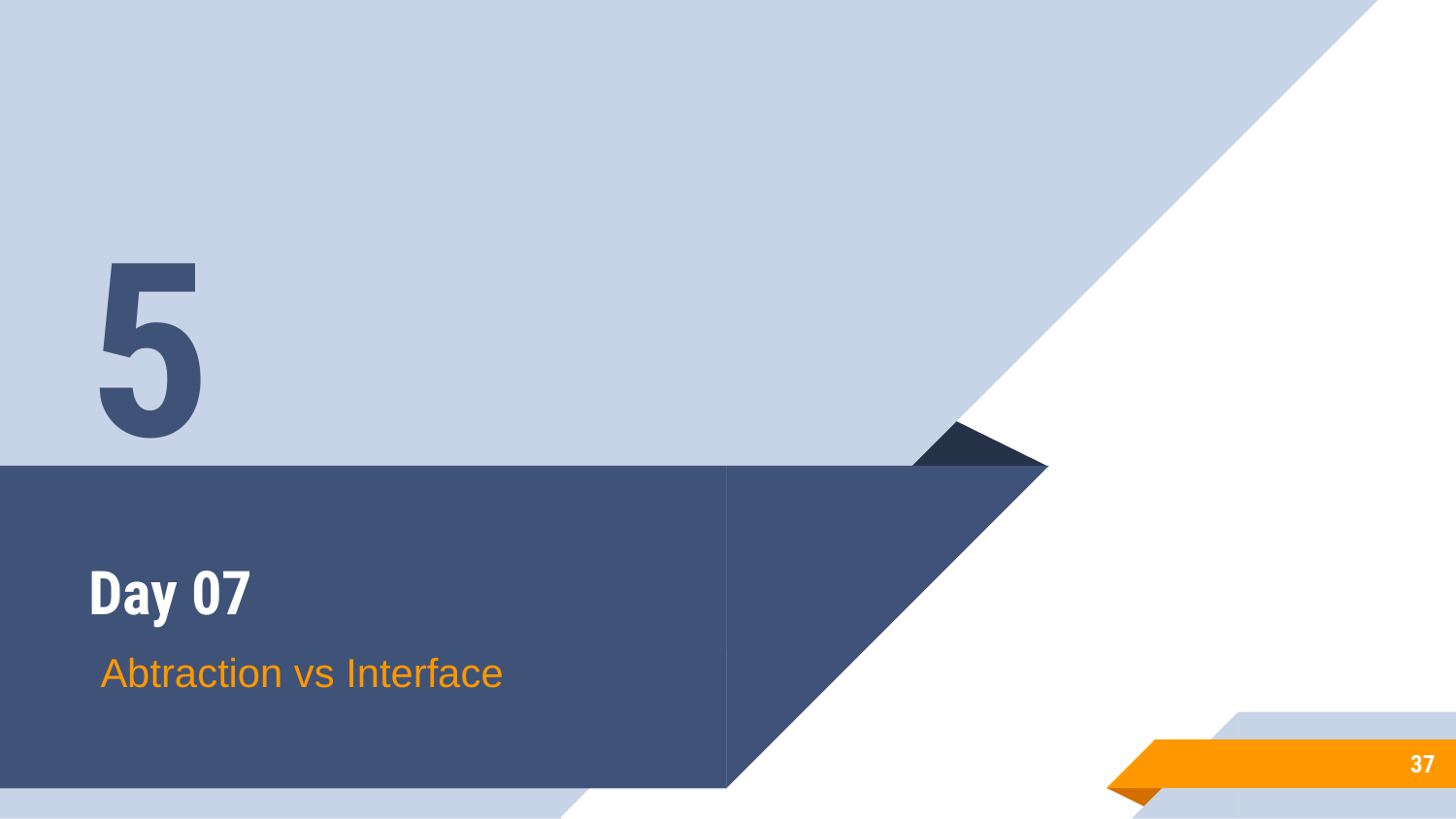

5
# Day 07
Abtraction vs Interface
37